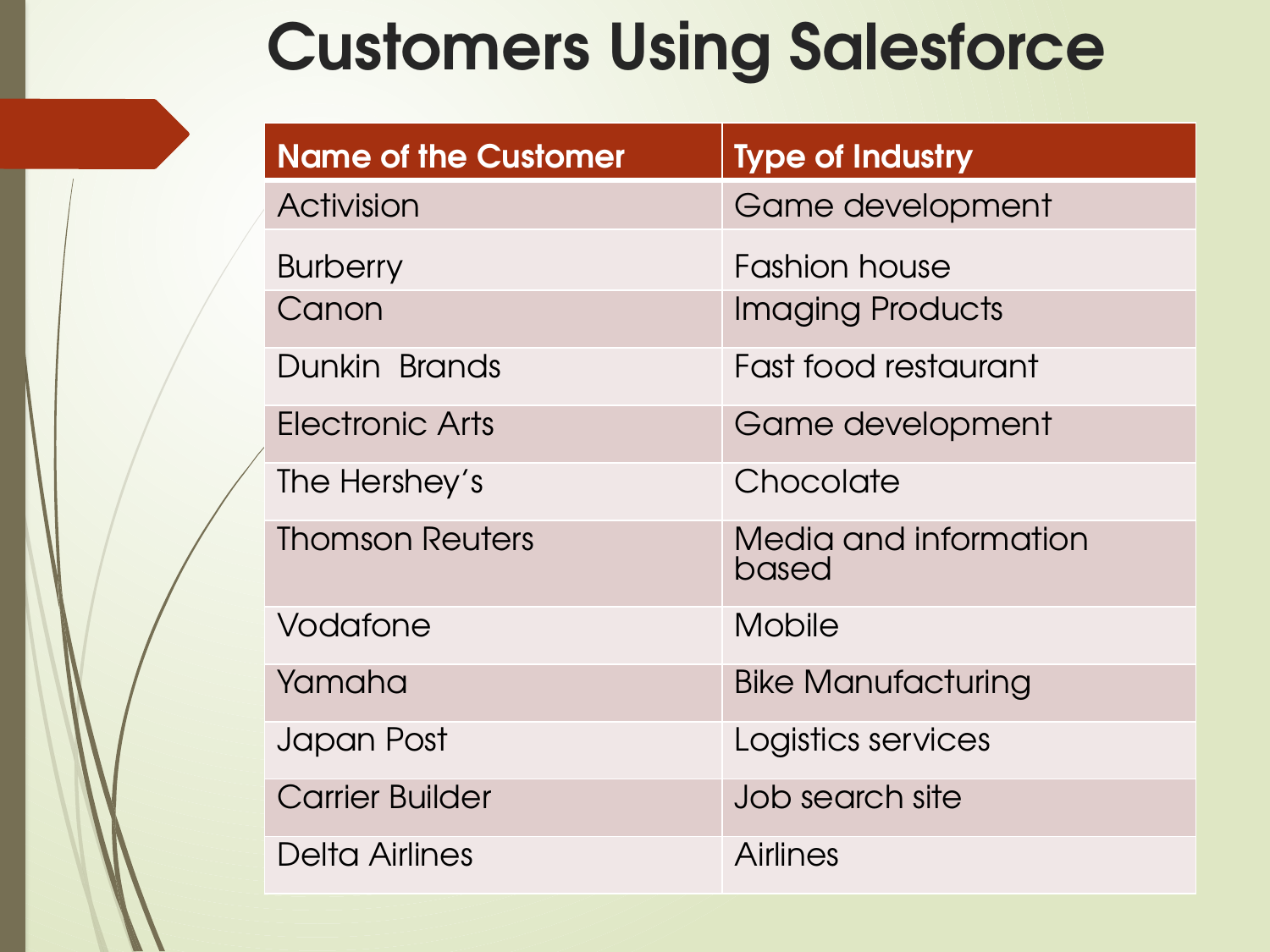

# Customers Using Salesforce
| Name of the Customer | Type of Industry |
| --- | --- |
| Activision | Game development |
| Burberry | Fashion house |
| Canon | Imaging Products |
| Dunkin Brands | Fast food restaurant |
| Electronic Arts | Game development |
| The Hershey’s | Chocolate |
| Thomson Reuters | Media and information based |
| Vodafone | Mobile |
| Yamaha | Bike Manufacturing |
| Japan Post | Logistics services |
| Carrier Builder | Job search site |
| Delta Airlines | Airlines |